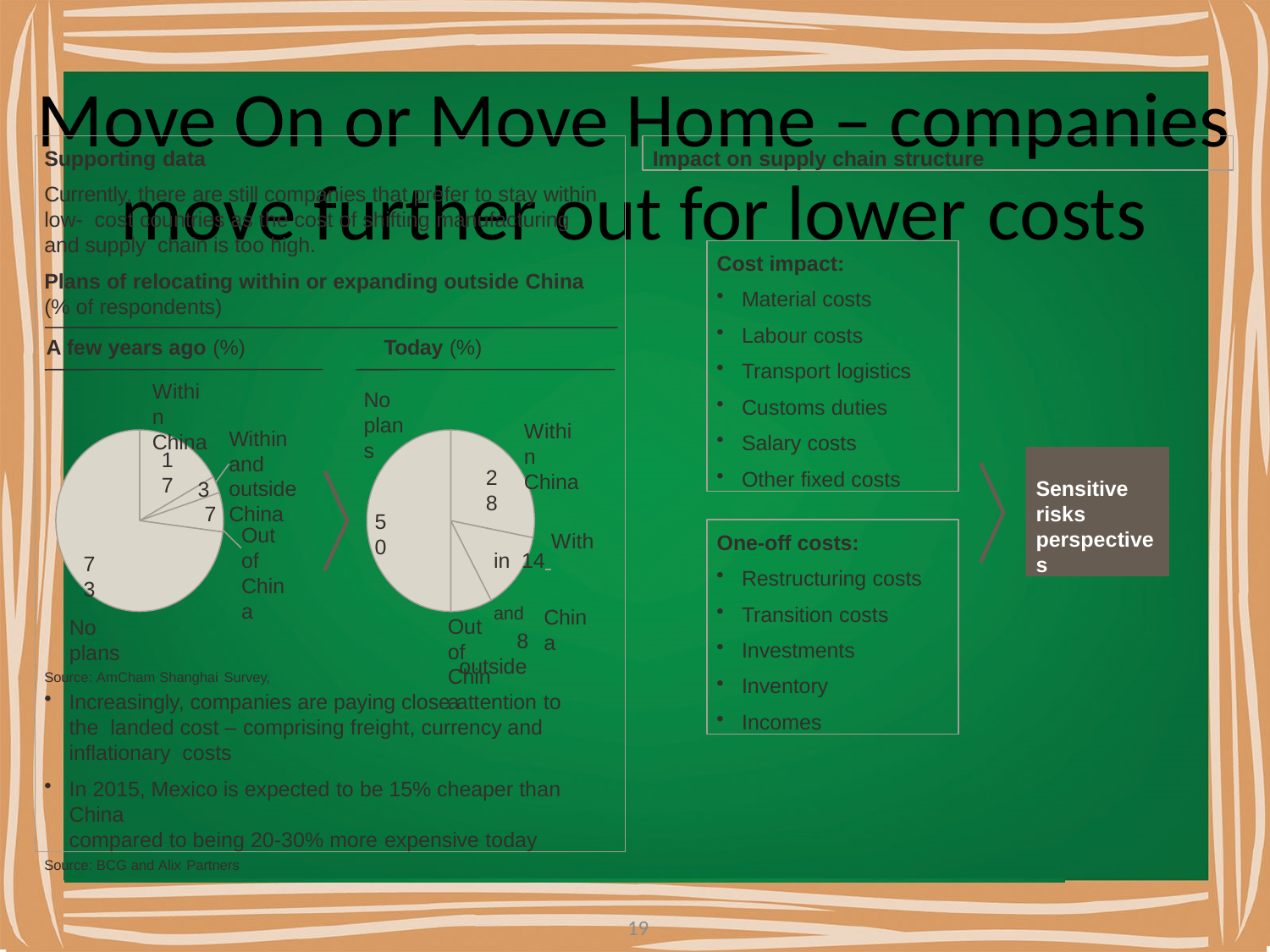

# Move On or Move Home – companies move further out for lower costs
Supporting data
Currently, there are still companies that prefer to stay within low-  cost countries as the cost of shifting manufacturing and supply  chain is too high.
Plans of relocating within or expanding outside China
(% of respondents)
A few years ago (%)	Today (%)

Impact on supply chain structure
Cost impact:
Material costs
Labour costs
Transport logistics
Customs duties
Salary costs
Other fixed costs

Within  China
No
plans
Within  China
Within and  outside  China

17

Sensitive  risks  perspectives
28

3
7
50
One-off costs:
Restructuring costs
Transition costs
Investments
Inventory
Incomes
Out of
China
Within  14 	and
8	outside
73
China
Out of  China
No plans
Source: AmCham Shanghai Survey,
Increasingly, companies are paying close attention to the  landed cost – comprising freight, currency and inflationary  costs
In 2015, Mexico is expected to be 15% cheaper than China
compared to being 20-30% more expensive today
Source: BCG and Alix Partners
19